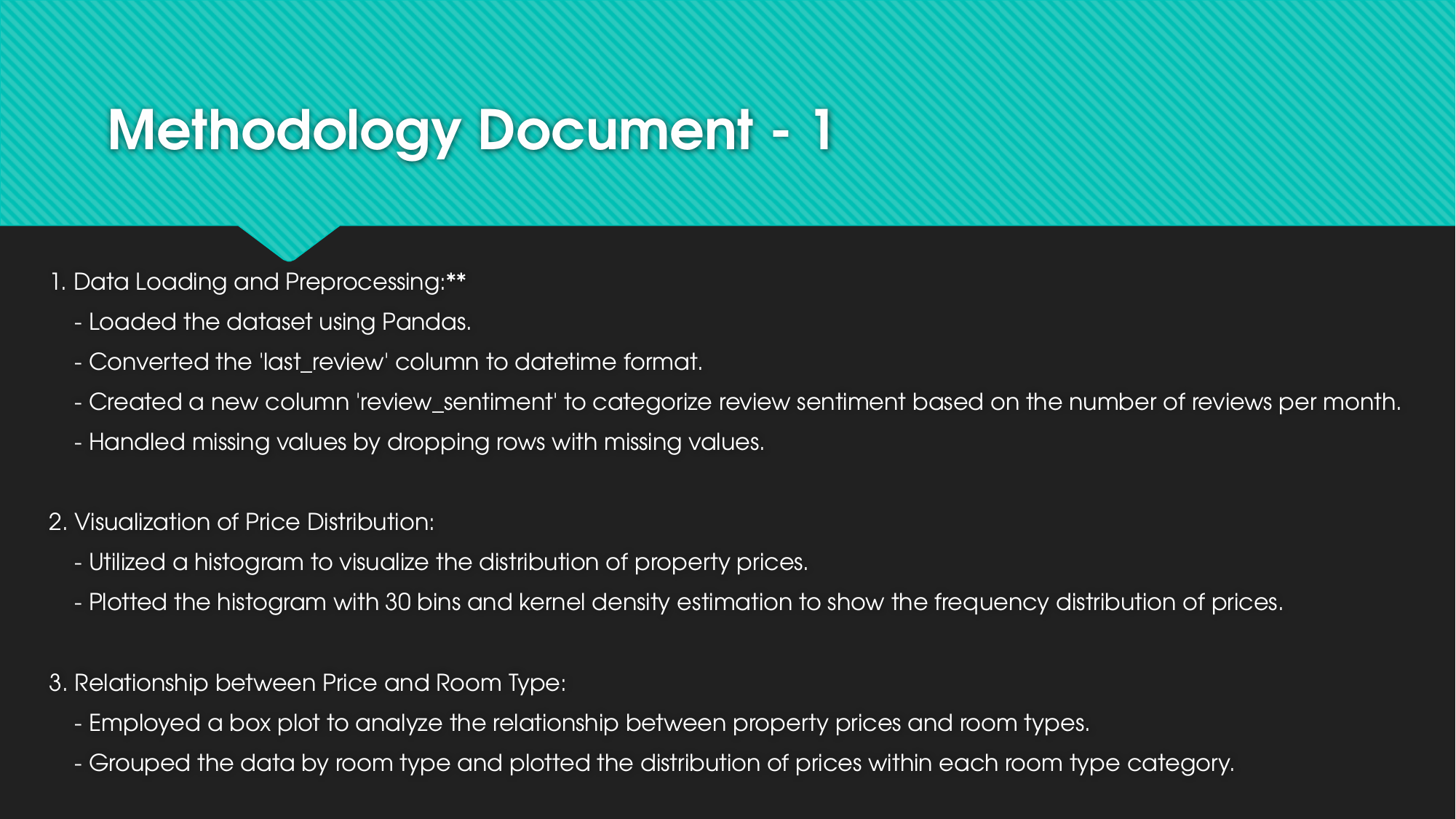

# Methodology Document - 1
1. Data Loading and Preprocessing:**
    - Loaded the dataset using Pandas.
    - Converted the 'last_review' column to datetime format.
    - Created a new column 'review_sentiment' to categorize review sentiment based on the number of reviews per month.
    - Handled missing values by dropping rows with missing values.

2. Visualization of Price Distribution:
    - Utilized a histogram to visualize the distribution of property prices.
    - Plotted the histogram with 30 bins and kernel density estimation to show the frequency distribution of prices.

3. Relationship between Price and Room Type:
    - Employed a box plot to analyze the relationship between property prices and room types.
    - Grouped the data by room type and plotted the distribution of prices within each room type category.